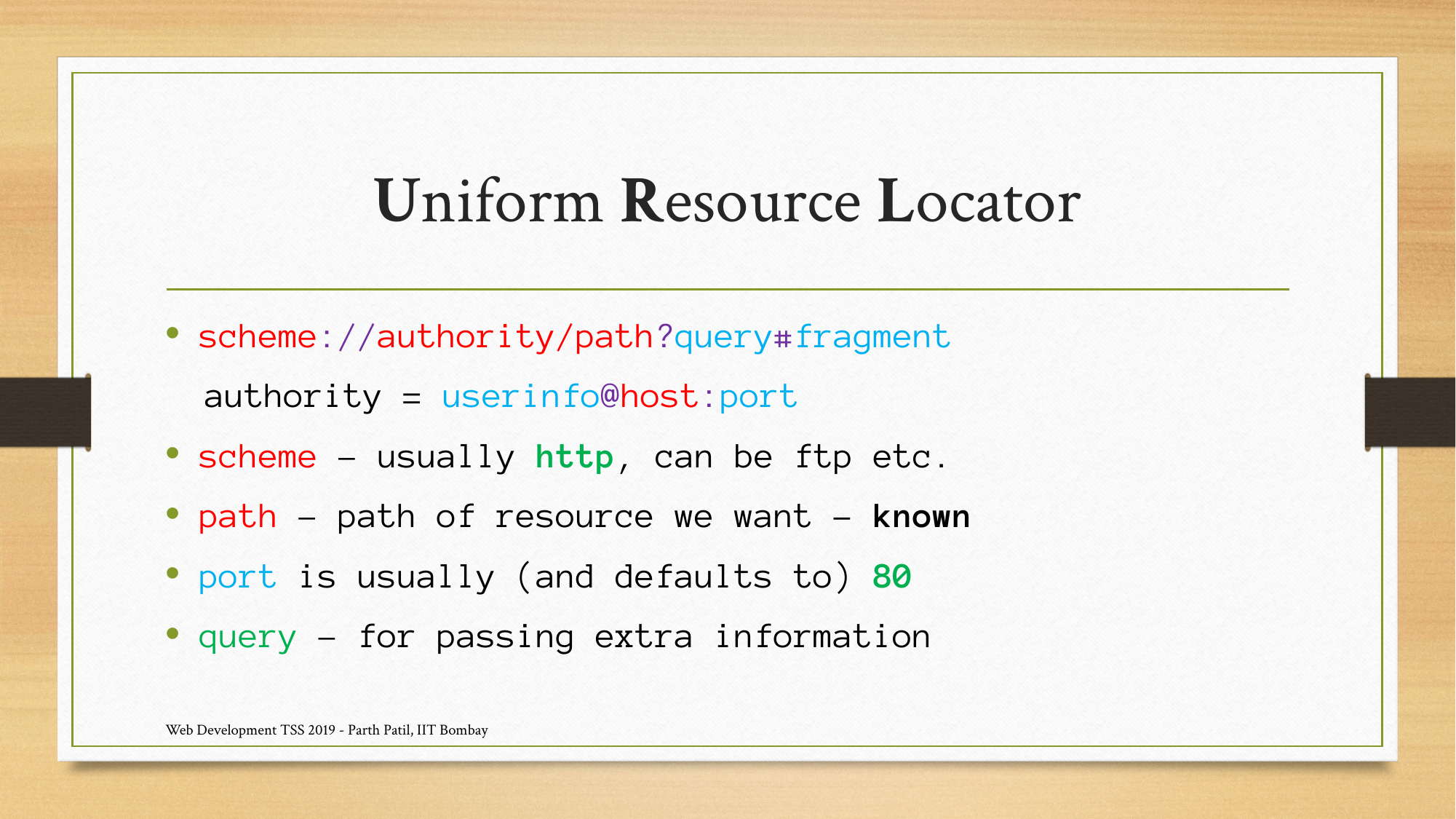

# Uniform Resource Locator
scheme://authority/path?query#fragment
  authority = userinfo@host:port
scheme – usually http, can be ftp etc.
path – path of resource we want - known
port is usually (and defaults to) 80
query – for passing extra information
Web Development TSS 2019 - Parth Patil, IIT Bombay